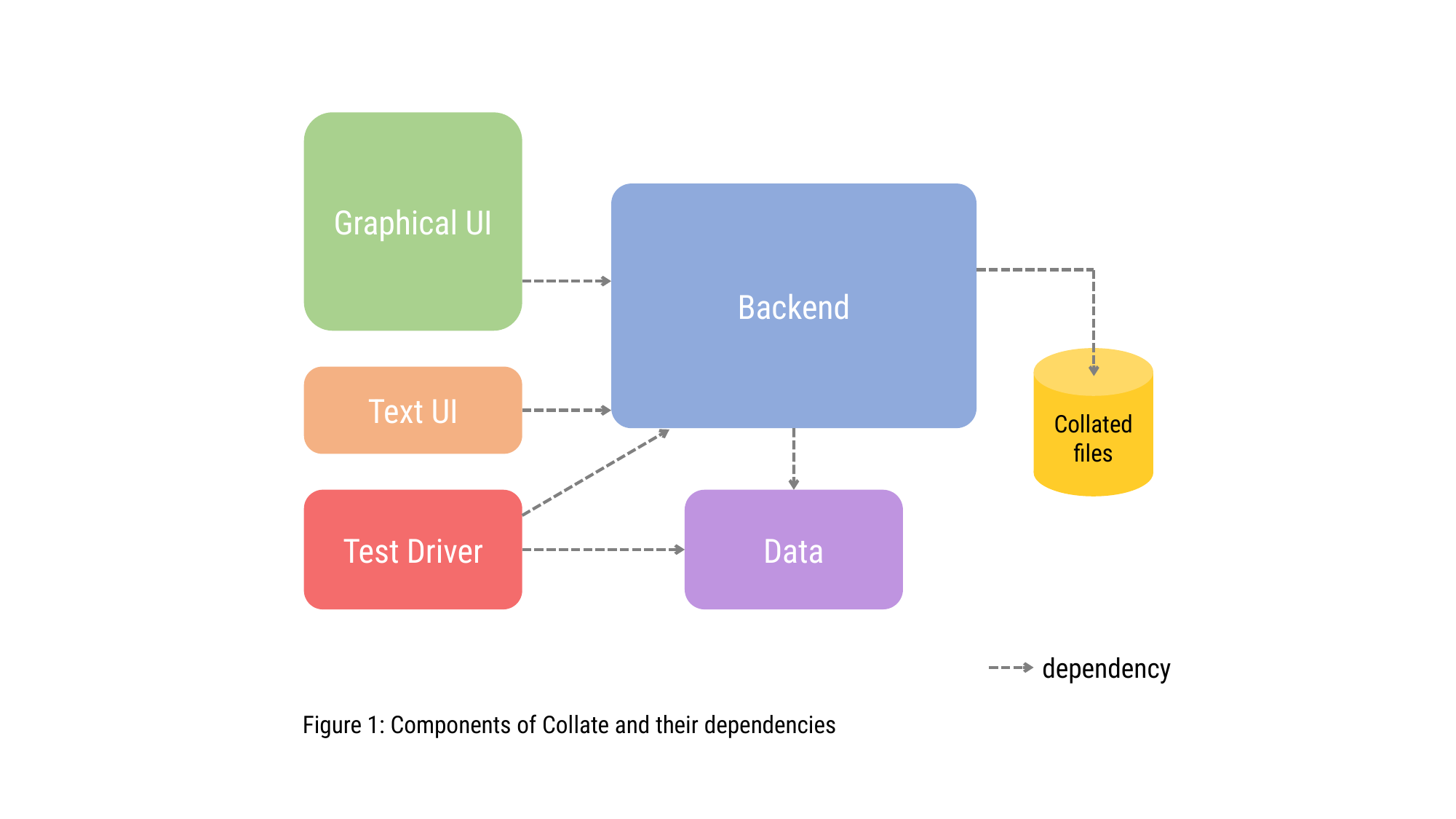

Graphical UI
Backend

Text UI

Collated files
Test Driver
Data
dependency
Figure 1: Components of Collate and their dependencies